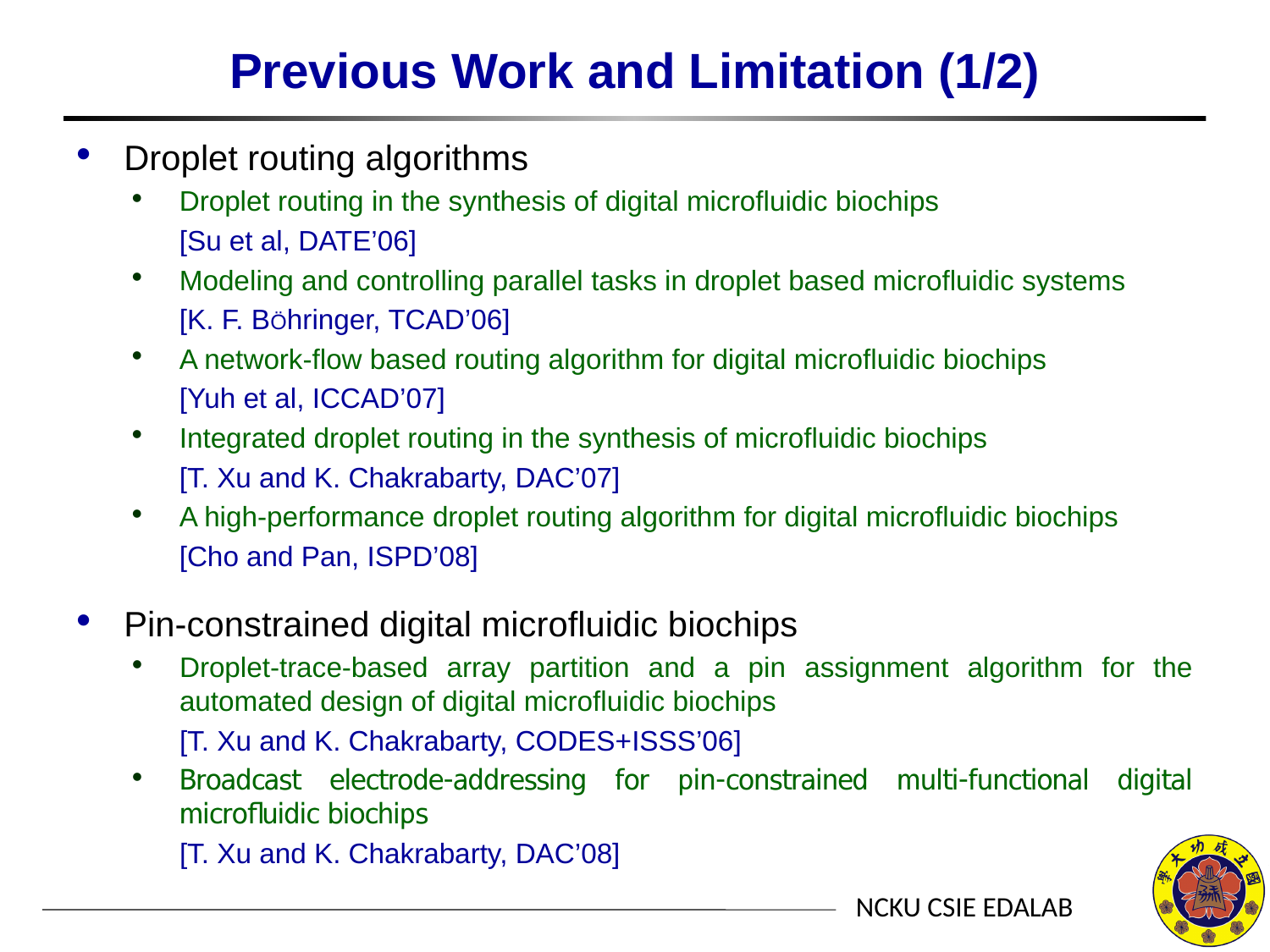

# Previous Work and Limitation (1/2)
Droplet routing algorithms
Droplet routing in the synthesis of digital microﬂuidic biochips
	[Su et al, DATE’06]
Modeling and controlling parallel tasks in droplet based microﬂuidic systems
	[K. F. BÖhringer, TCAD’06]
A network-ﬂow based routing algorithm for digital microﬂuidic biochips
	[Yuh et al, ICCAD’07]
Integrated droplet routing in the synthesis of microﬂuidic biochips
	[T. Xu and K. Chakrabarty, DAC’07]
A high-performance droplet routing algorithm for digital microﬂuidic biochips
	[Cho and Pan, ISPD’08]
Pin-constrained digital microfluidic biochips
Droplet-trace-based array partition and a pin assignment algorithm for the automated design of digital microfluidic biochips
	[T. Xu and K. Chakrabarty, CODES+ISSS’06]
Broadcast electrode-addressing for pin-constrained multi-functional digital microfluidic biochips
	[T. Xu and K. Chakrabarty, DAC’08]